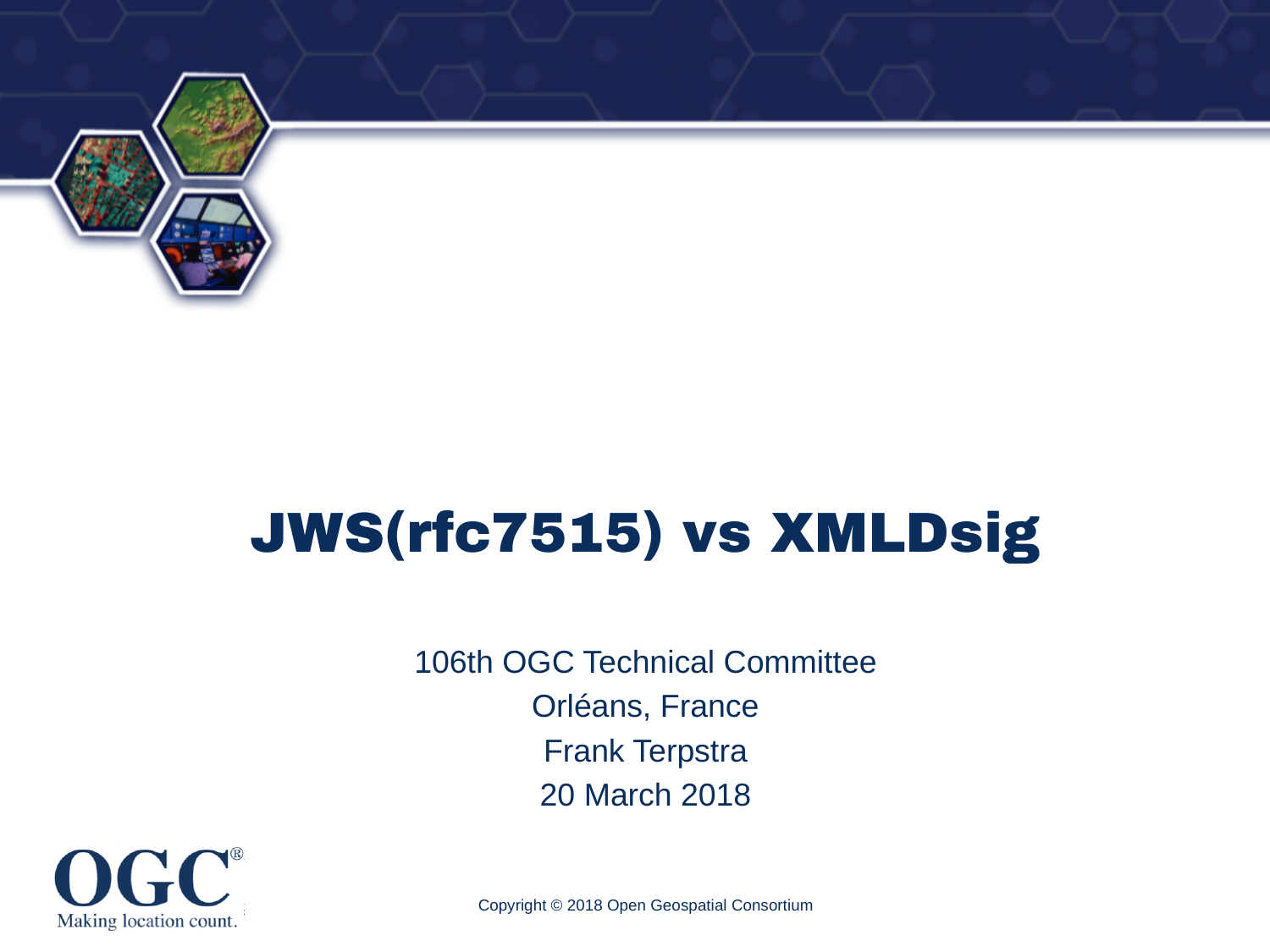

# JWS(rfc7515) vs XMLDsig
106th OGC Technical Committee
Orléans, France
Frank Terpstra
20 March 2018
Copyright © 2018 Open Geospatial Consortium